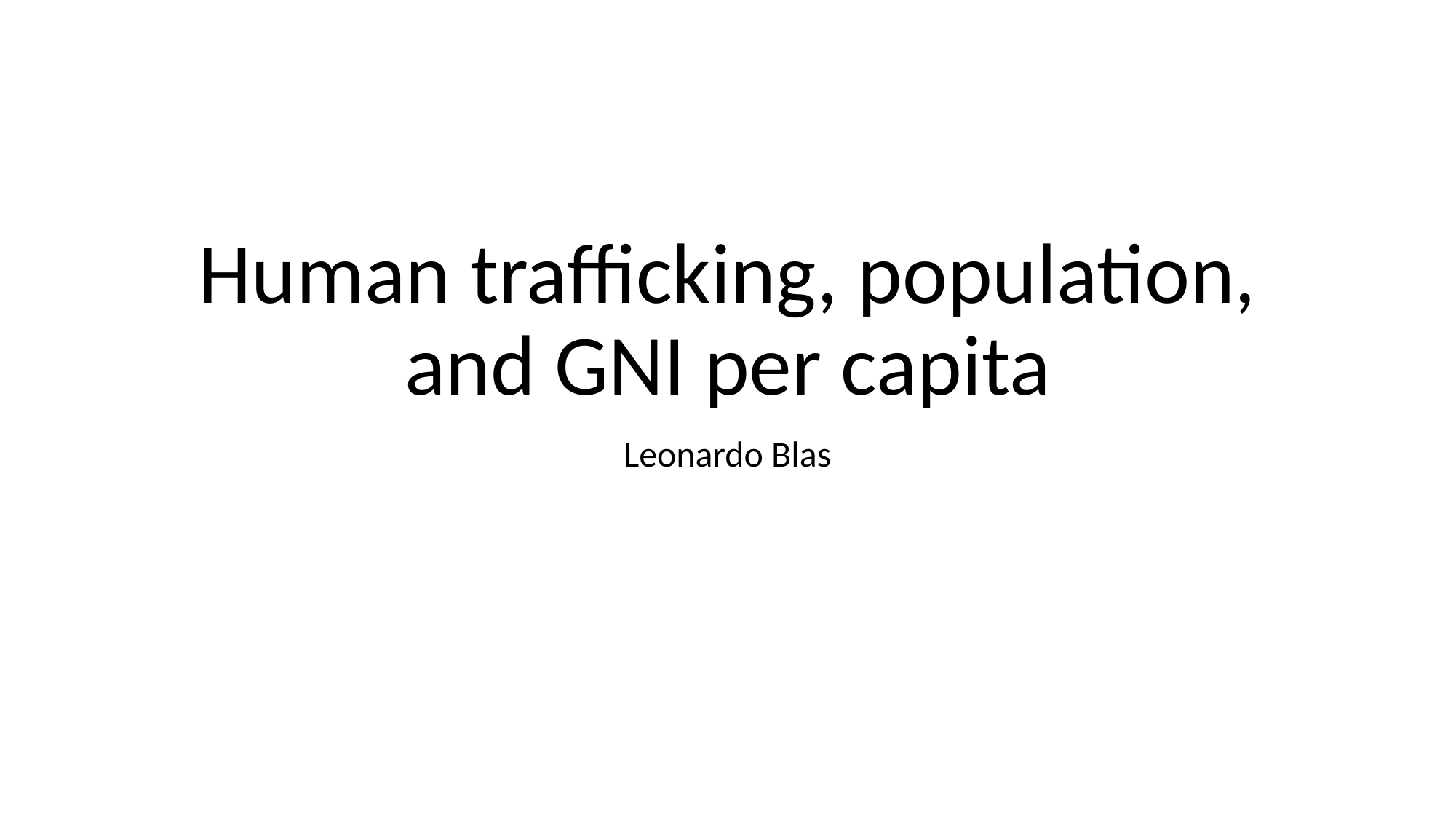

# Human trafficking, population, and GNI per capita
Leonardo Blas